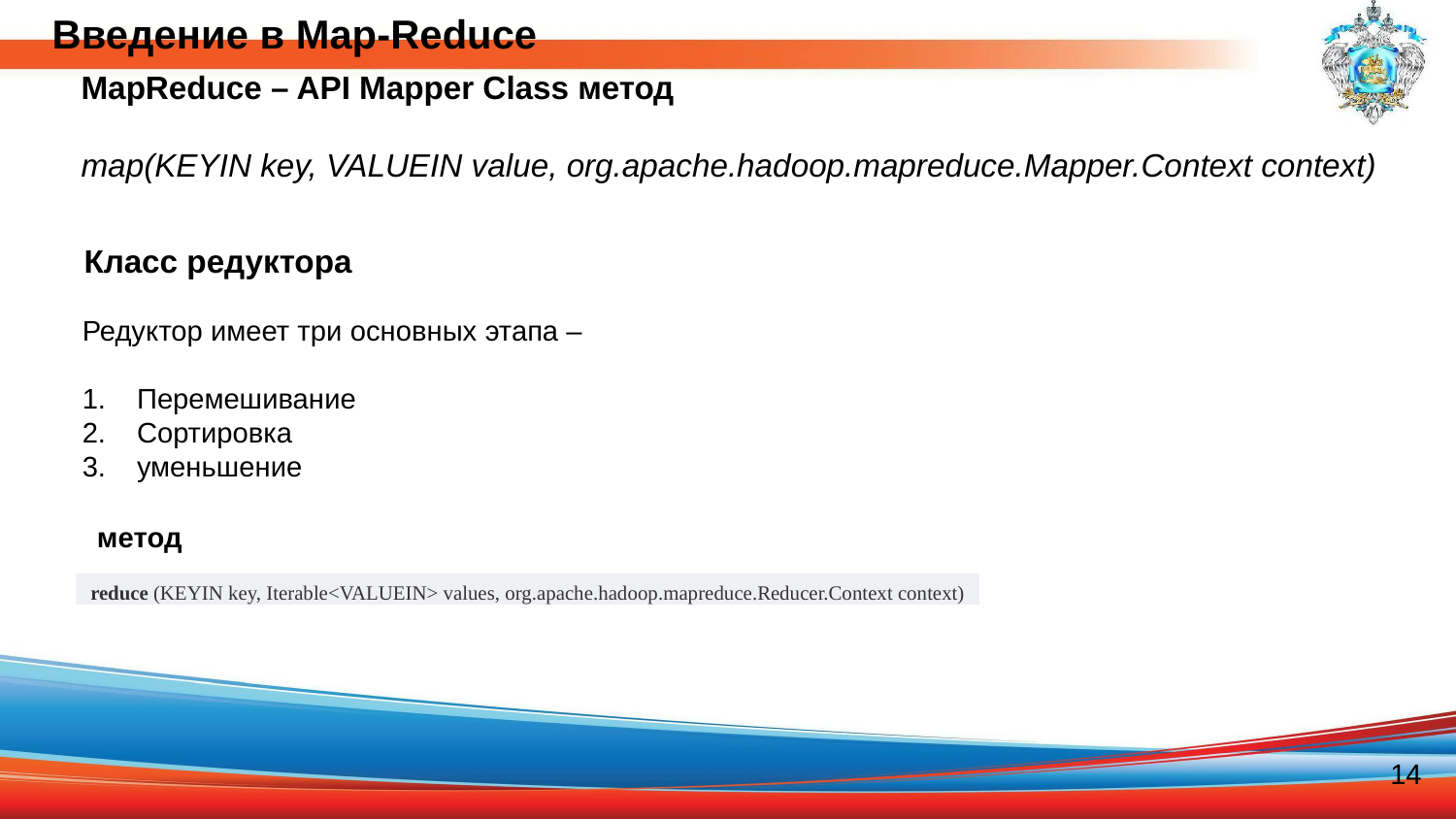

Введение в Map-Reduce
MapReduce – API Mapper Class метод

map(KEYIN key, VALUEIN value, org.apache.hadoop.mapreduce.Mapper.Context context)
Класс редуктора
Редуктор имеет три основных этапа –

Перемешивание
Сортировка
уменьшение
метод
reduce (KEYIN key, Iterable<VALUEIN> values, org.apache.hadoop.mapreduce.Reducer.Context context)
14